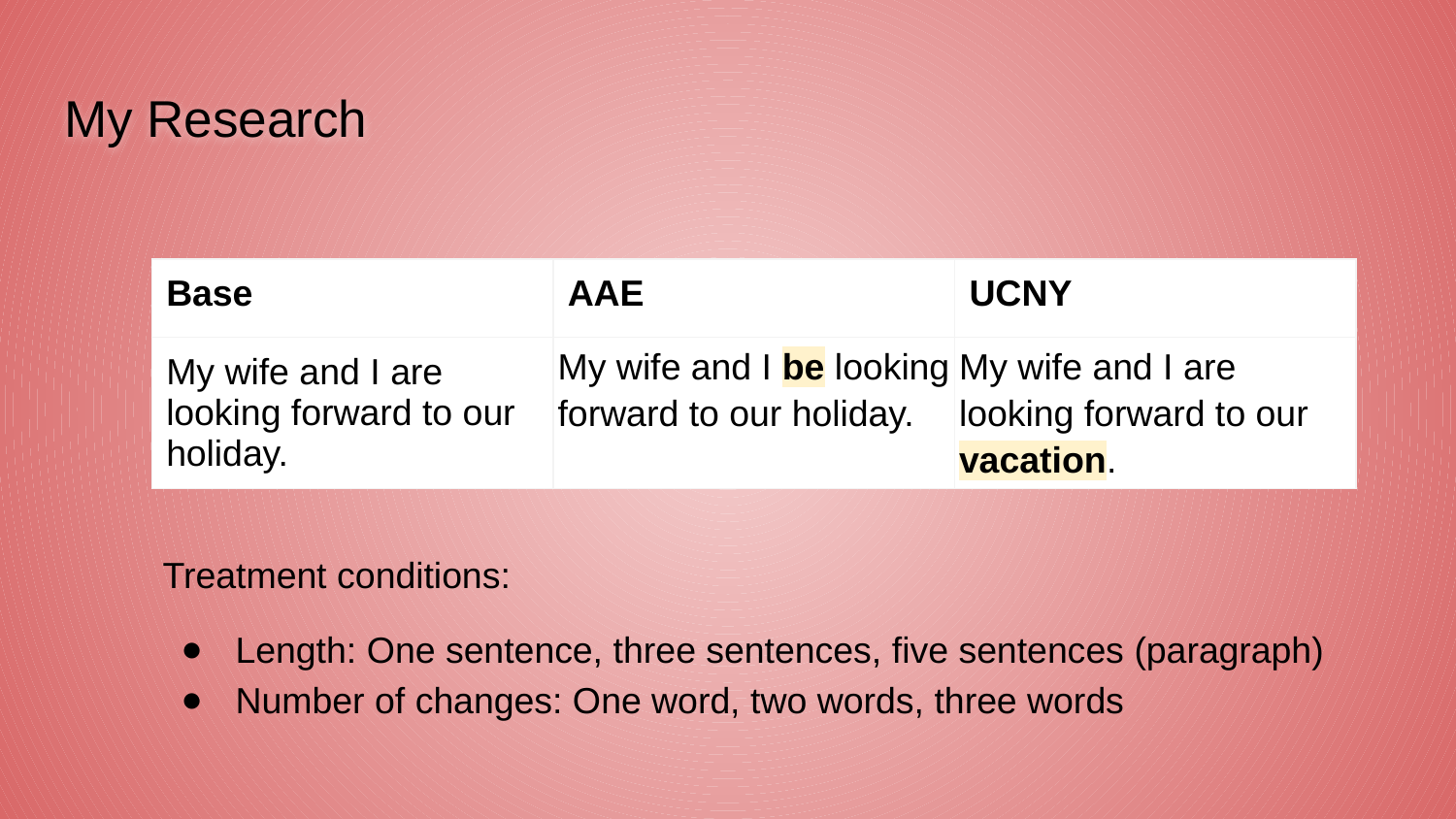

# My Research
| Base | AAE | UCNY |
| --- | --- | --- |
| My wife and I are looking forward to our holiday. | My wife and I be looking forward to our holiday. | My wife and I are looking forward to our vacation. |
Treatment conditions:
Length: One sentence, three sentences, five sentences (paragraph)
Number of changes: One word, two words, three words